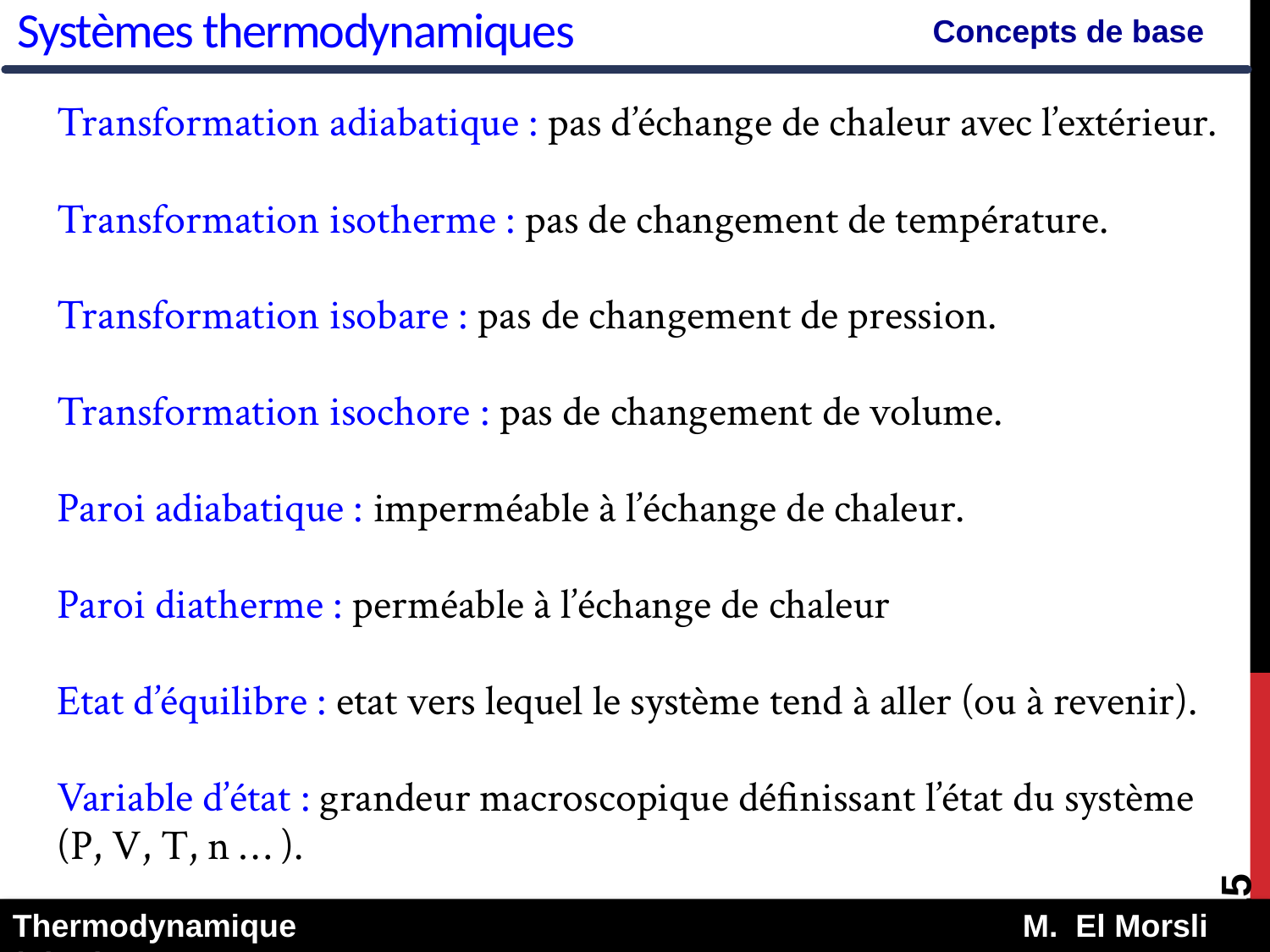

Systèmes thermodynamiques
Concepts de base

Transformation adiabatique : pas d’échange de chaleur avec l’extérieur.

Transformation isotherme : pas de changement de température.

Transformation isobare : pas de changement de pression.

Transformation isochore : pas de changement de volume.

Paroi adiabatique : imperméable à l’échange de chaleur.

Paroi diatherme : perméable à l’échange de chaleur

Etat d’équilibre : etat vers lequel le système tend à aller (ou à revenir).

Variable d’état : grandeur macroscopique définissant l’état du système (P, V, T, n … ).

15
Thermodynamique                                                                                  M.  El Morsli (Ph.D)